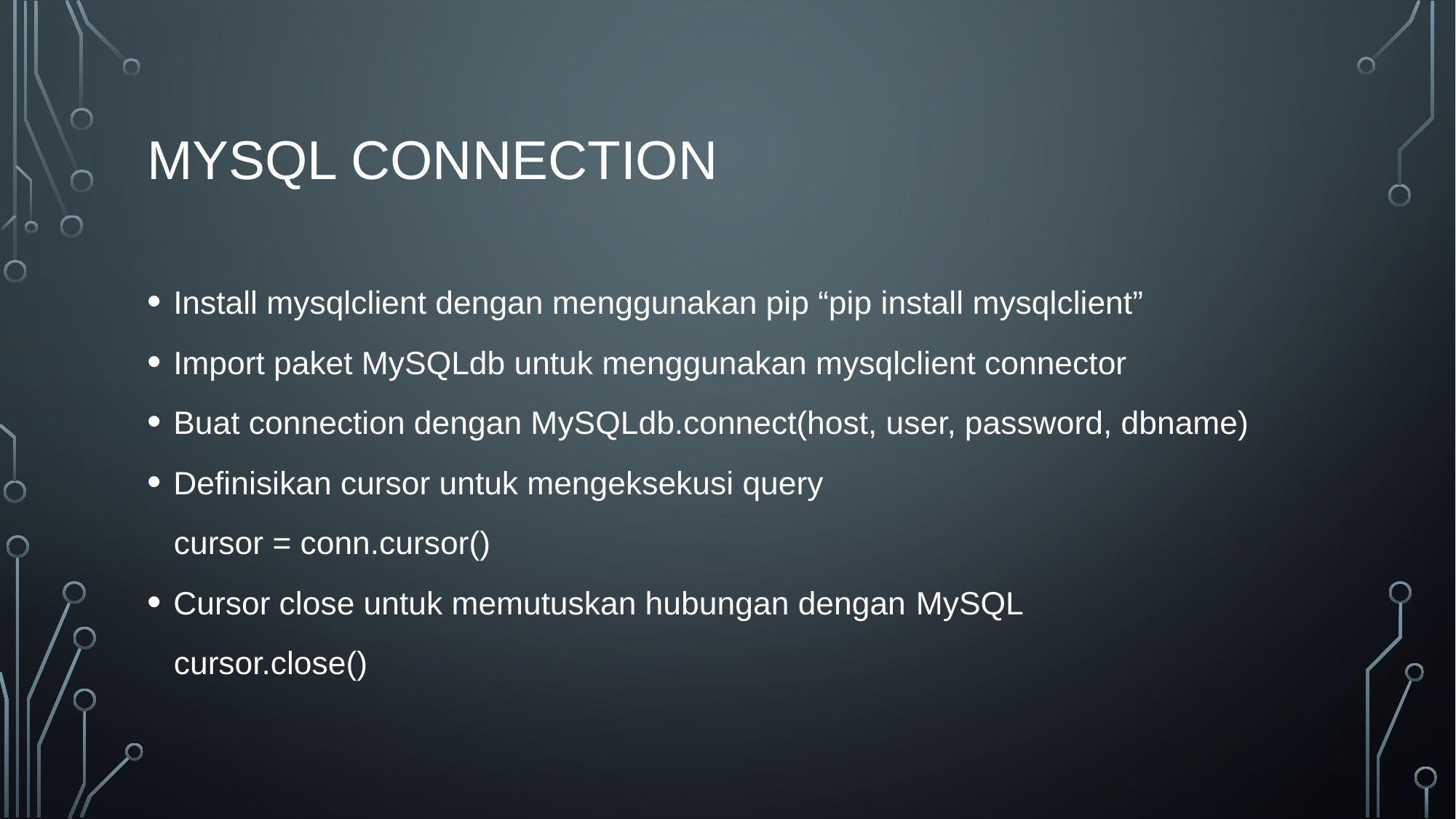

# MySQL Connection
Install mysqlclient dengan menggunakan pip “pip install mysqlclient”
Import paket MySQLdb untuk menggunakan mysqlclient connector
Buat connection dengan MySQLdb.connect(host, user, password, dbname)
Definisikan cursor untuk mengeksekusi query
   cursor = conn.cursor()
Cursor close untuk memutuskan hubungan dengan MySQL
   cursor.close()